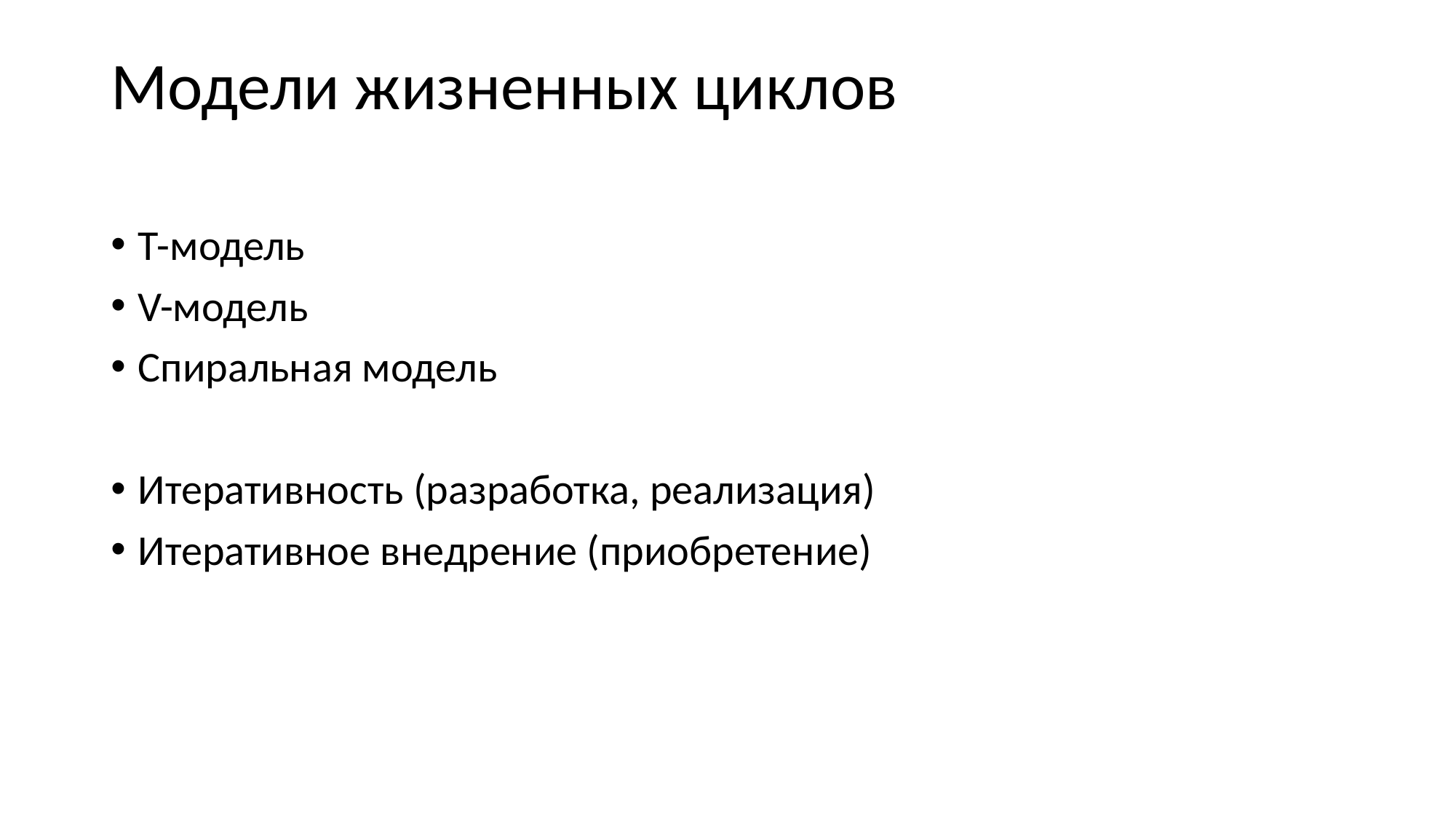

# Модели жизненных циклов
Т-модель
V-модель
Спиральная модель

Итеративность (разработка, реализация)
Итеративное внедрение (приобретение)